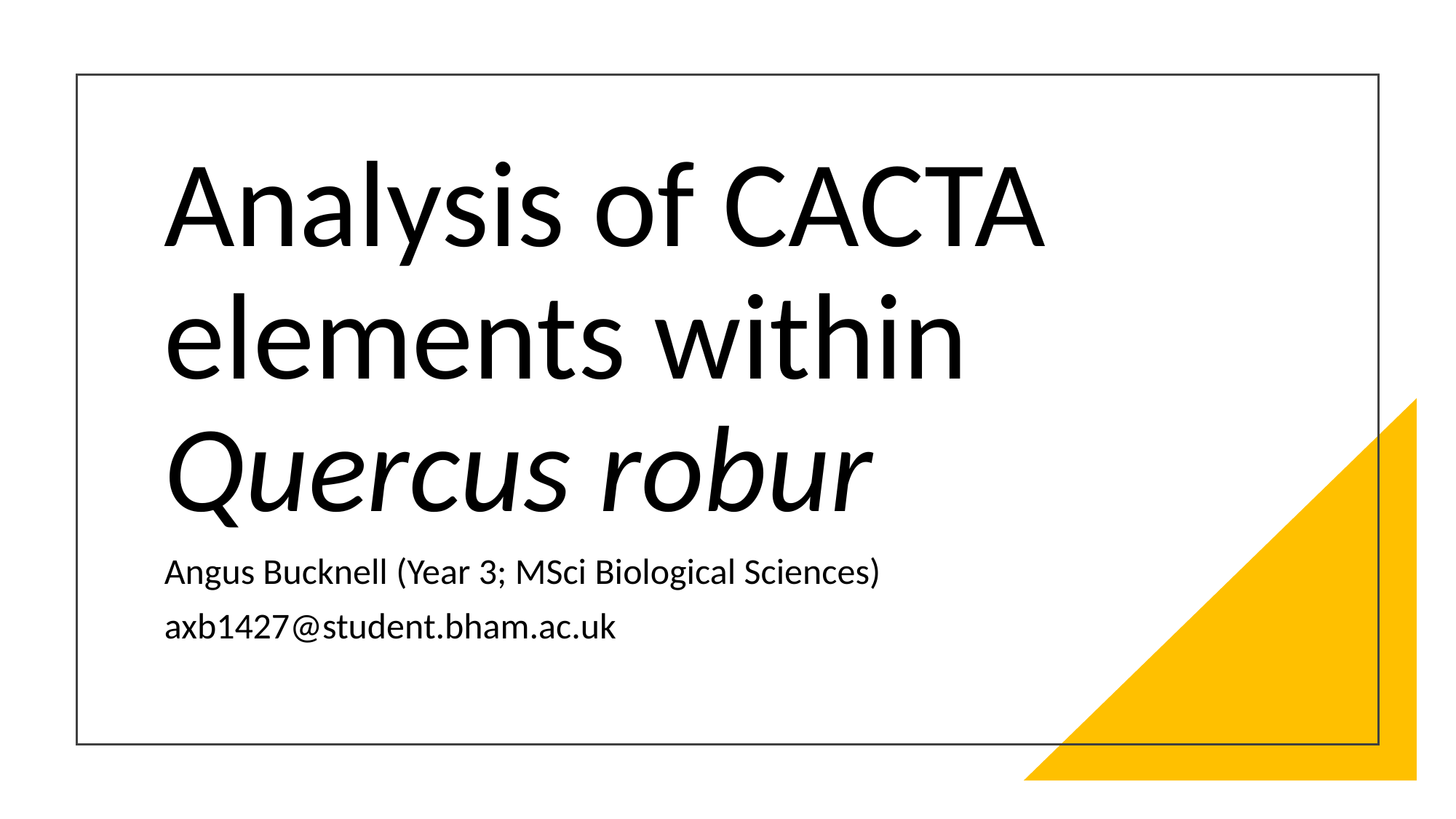

# Analysis of CACTA elements within Quercus robur

Angus Bucknell (Year 3; MSci Biological Sciences)
axb1427@student.bham.ac.uk